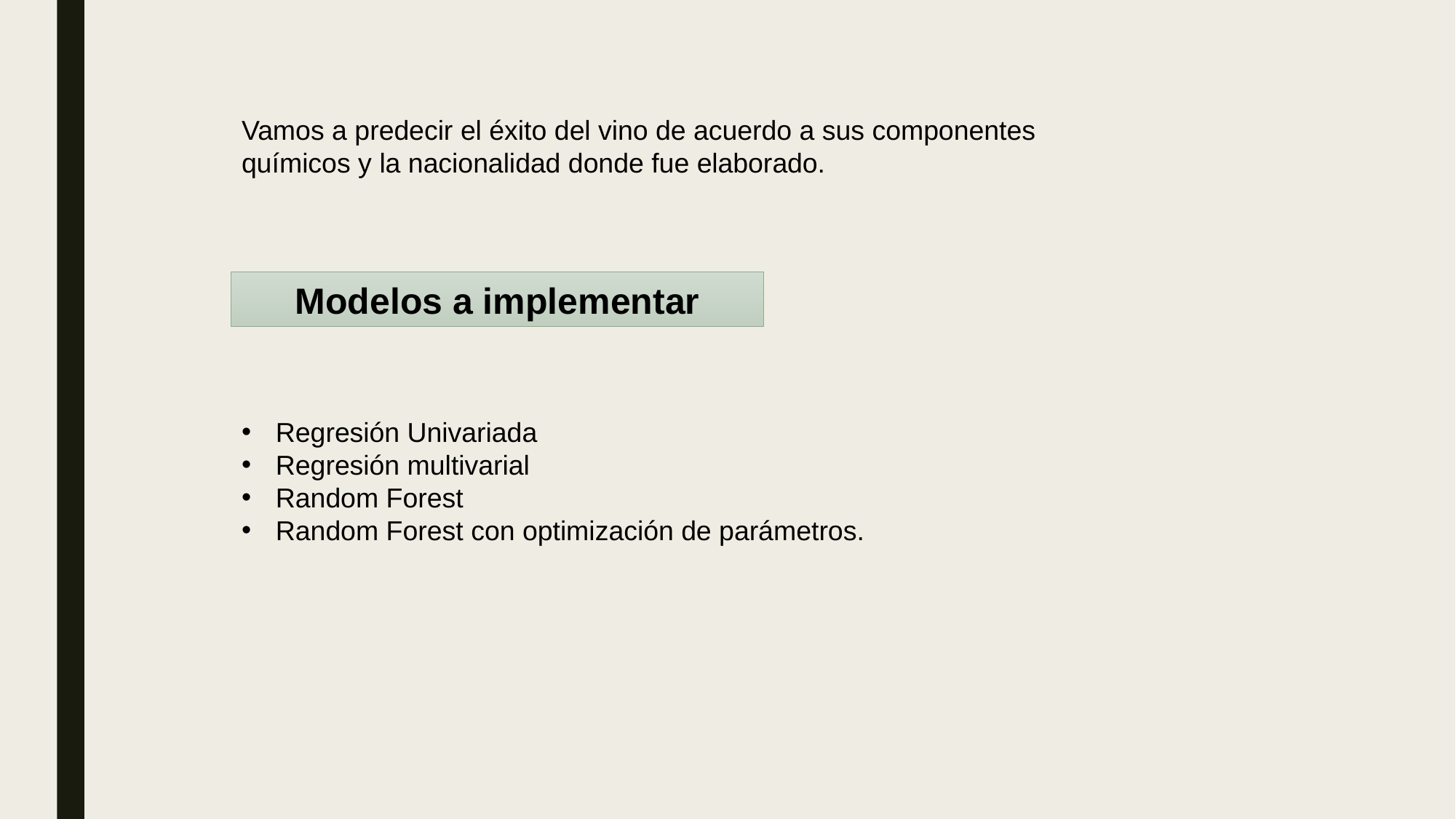

Vamos a predecir el éxito del vino de acuerdo a sus componentes químicos y la nacionalidad donde fue elaborado.
Modelos a implementar
Regresión Univariada
Regresión multivarial
Random Forest
Random Forest con optimización de parámetros.